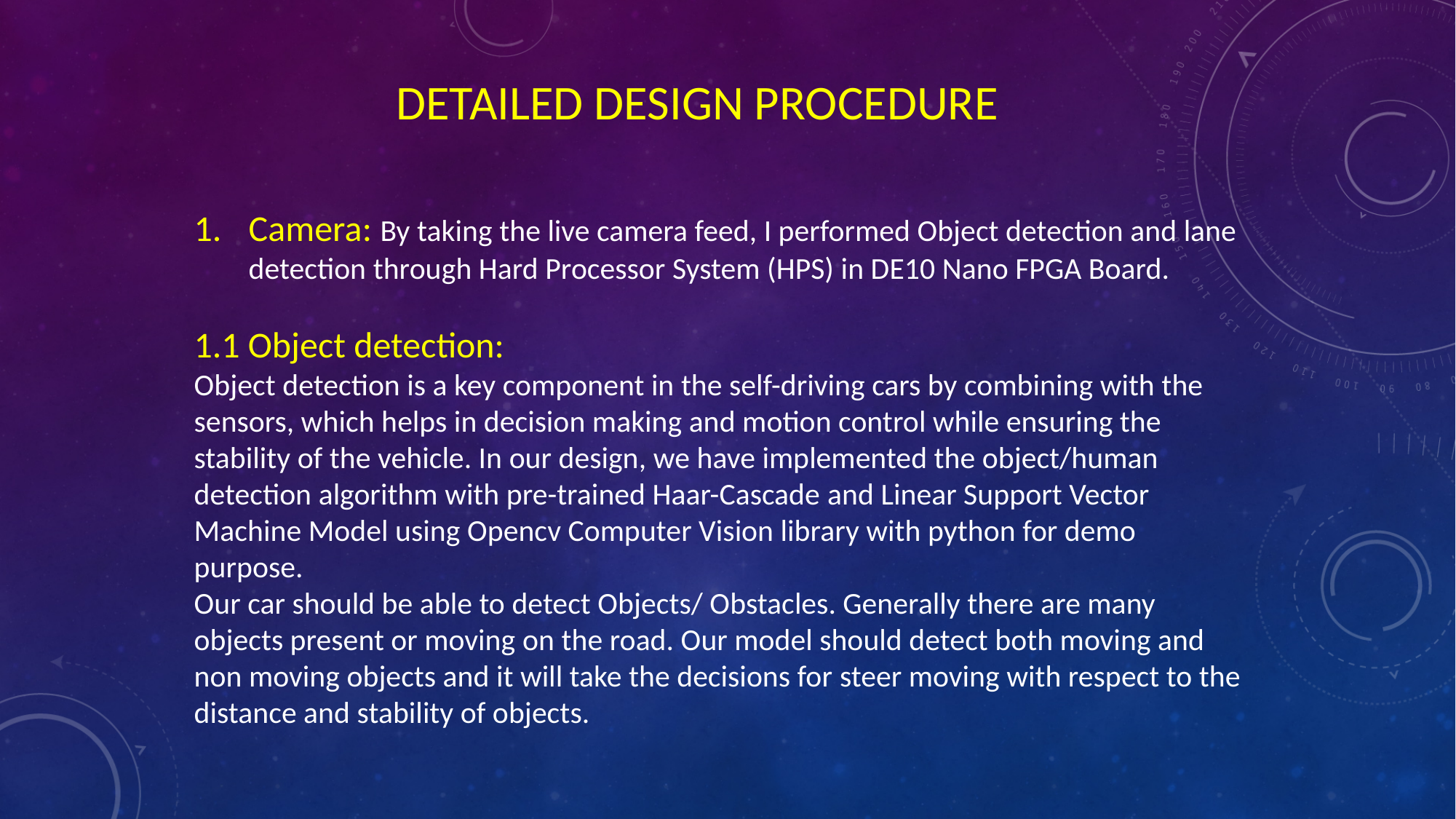

DETAILED DESIGN PROCEDURE
Camera: By taking the live camera feed, I performed Object detection and lane detection through Hard Processor System (HPS) in DE10 Nano FPGA Board.

1.1 Object detection:
Object detection is a key component in the self-driving cars by combining with the sensors, which helps in decision making and motion control while ensuring the stability of the vehicle. In our design, we have implemented the object/human detection algorithm with pre-trained Haar-Cascade and Linear Support Vector Machine Model using Opencv Computer Vision library with python for demo purpose.
Our car should be able to detect Objects/ Obstacles. Generally there are many objects present or moving on the road. Our model should detect both moving and non moving objects and it will take the decisions for steer moving with respect to the distance and stability of objects.